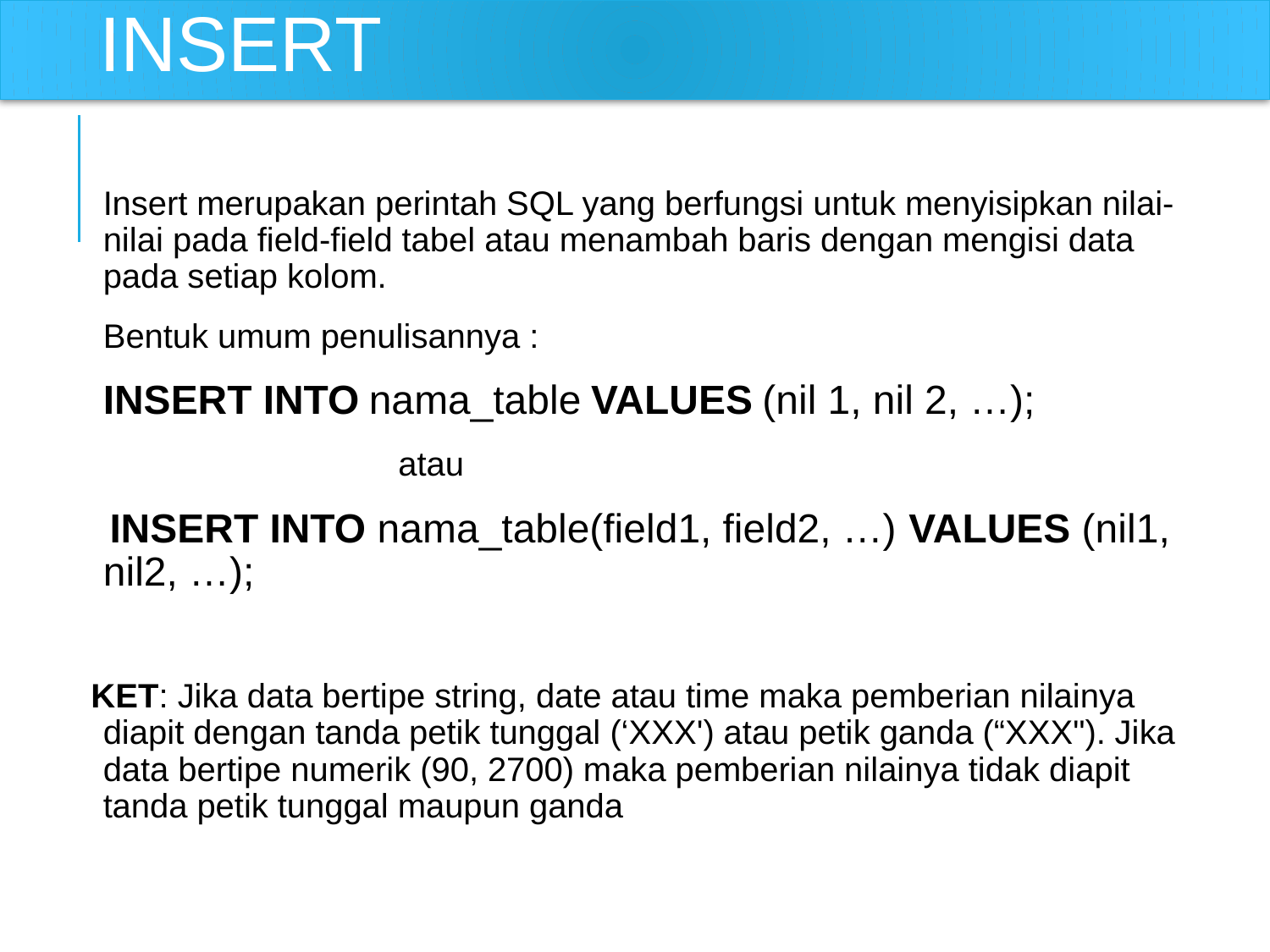

# INSERT
Insert merupakan perintah SQL yang berfungsi untuk menyisipkan nilai-nilai pada field-field tabel atau menambah baris dengan mengisi data pada setiap kolom.
Bentuk umum penulisannya :
	INSERT INTO nama_table VALUES (nil 1, nil 2, …);
                                 atau
  INSERT INTO nama_table(field1, field2, …) VALUES (nil1, nil2, …);

KET: Jika data bertipe string, date atau time maka pemberian nilainya diapit dengan tanda petik tunggal (‘XXX') atau petik ganda (“XXX"). Jika data bertipe numerik (90, 2700) maka pemberian nilainya tidak diapit tanda petik tunggal maupun ganda